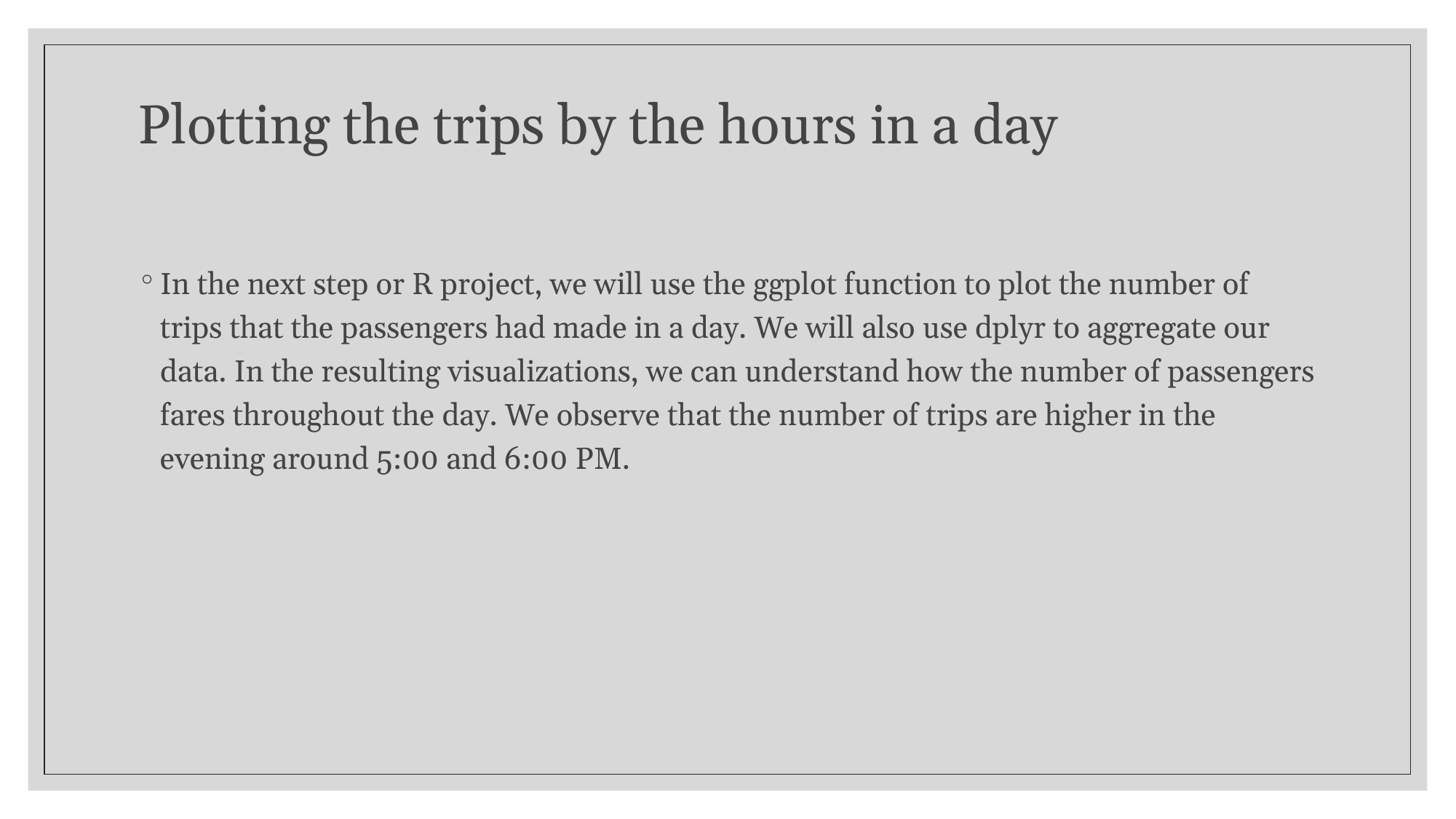

# Plotting the trips by the hours in a day
In the next step or R project, we will use the ggplot function to plot the number of trips that the passengers had made in a day. We will also use dplyr to aggregate our data. In the resulting visualizations, we can understand how the number of passengers fares throughout the day. We observe that the number of trips are higher in the evening around 5:00 and 6:00 PM.